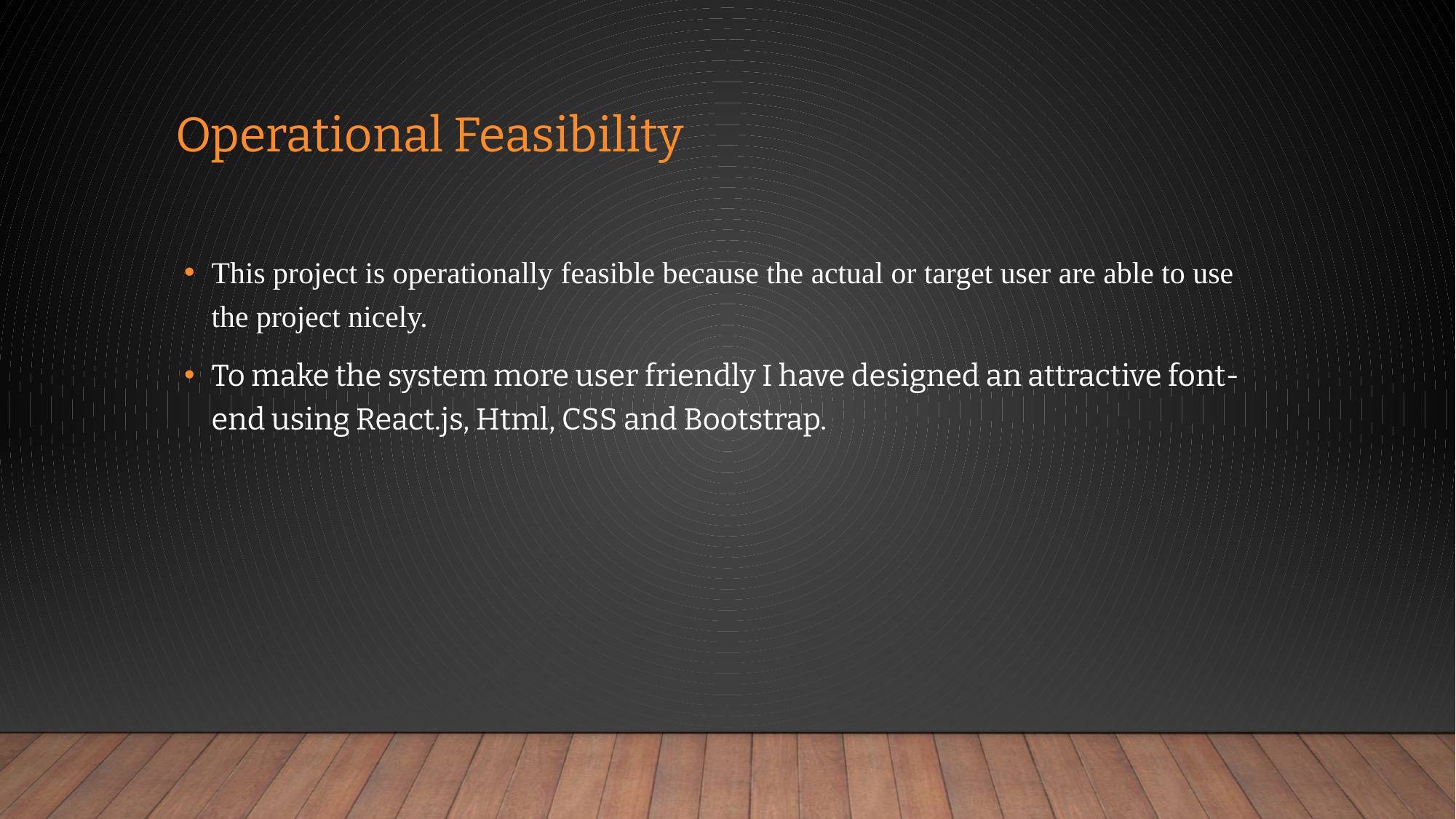

# Operational Feasibility
This project is operationally feasible because the actual or target user are able to use the project nicely.
To make the system more user friendly I have designed an attractive font-end using React.js, Html, CSS and Bootstrap.